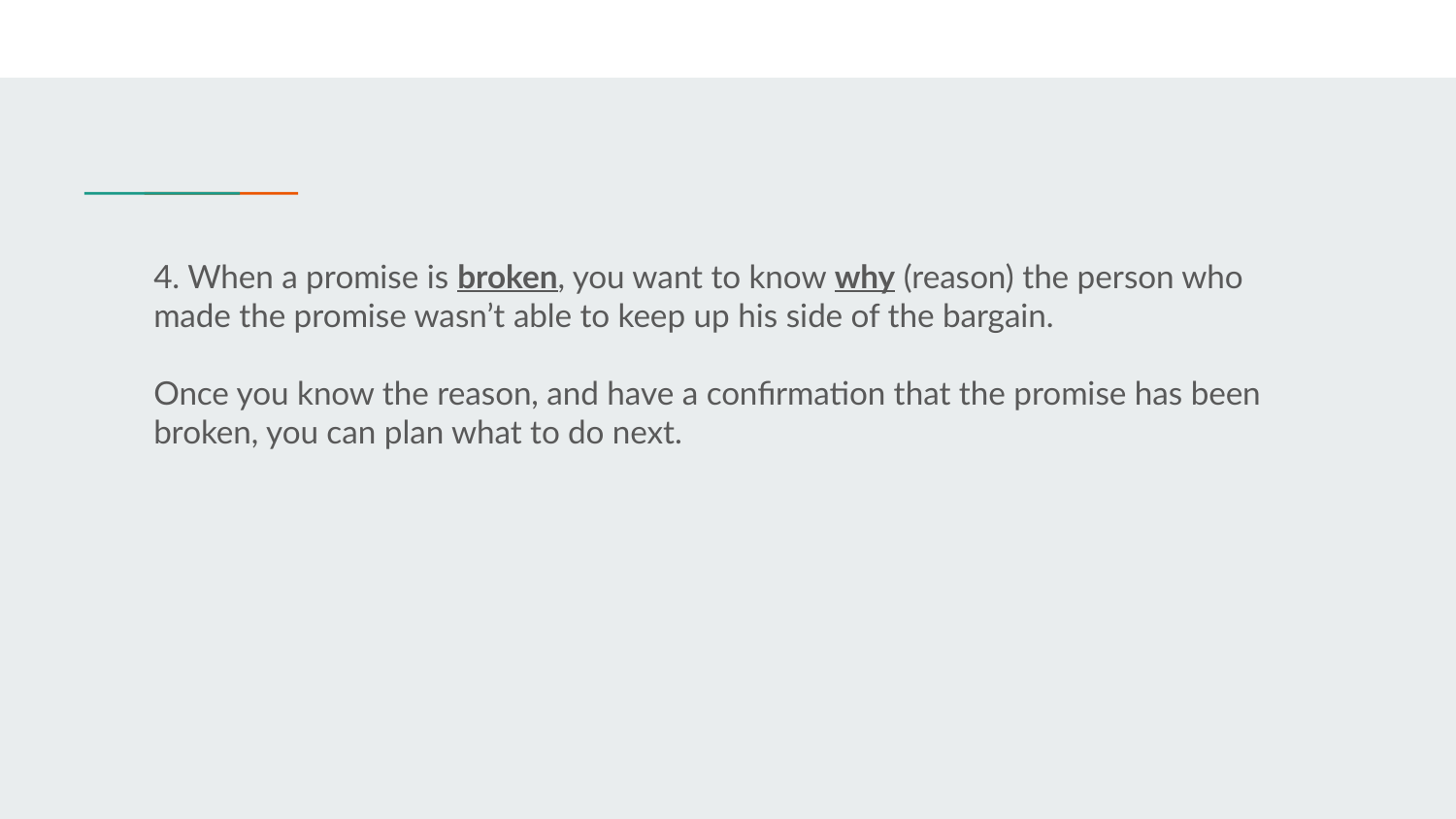

4. When a promise is broken, you want to know why (reason) the person who
made the promise wasn’t able to keep up his side of the bargain.

Once you know the reason, and have a confirmation that the promise has been
broken, you can plan what to do next.